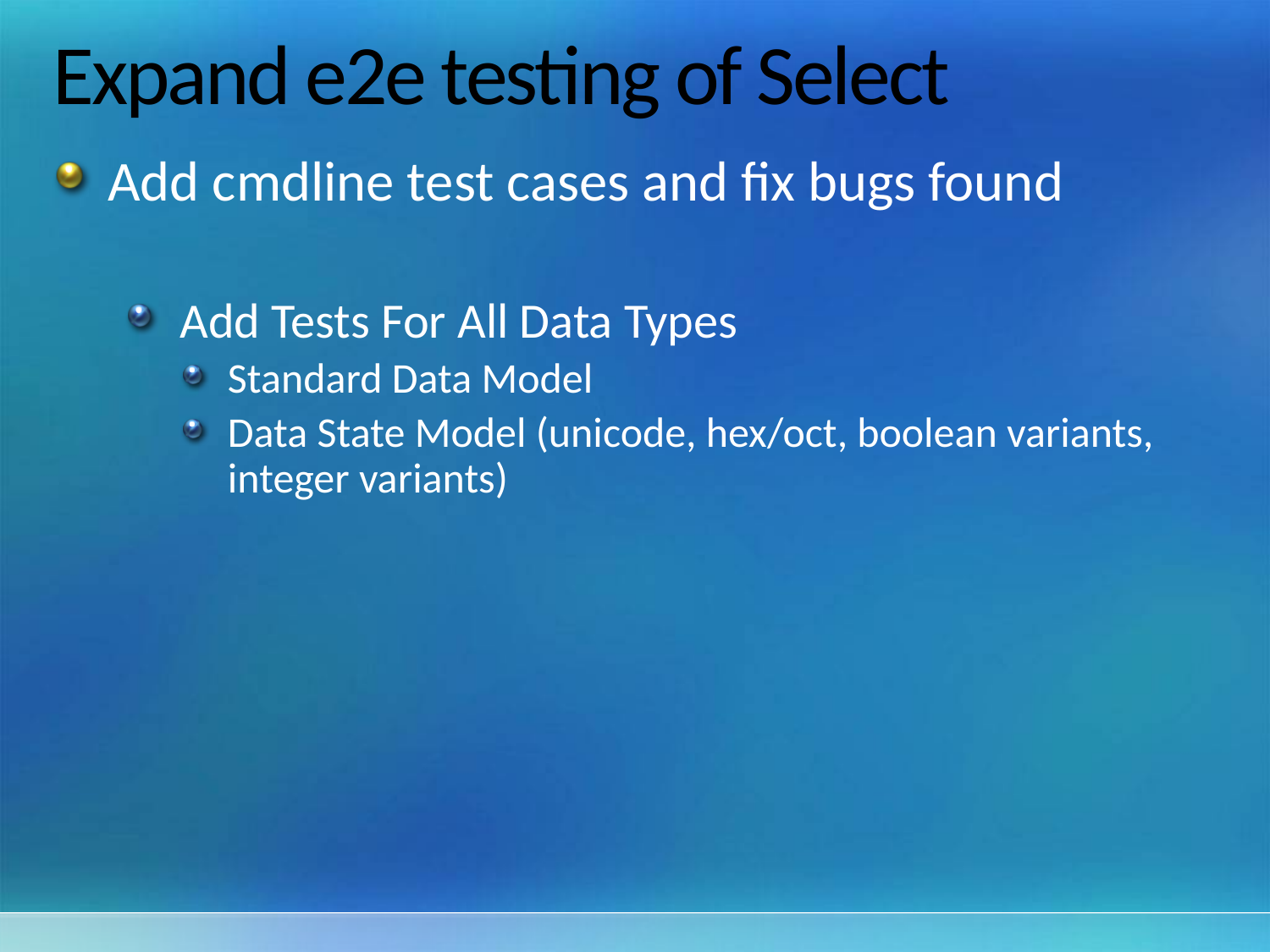

# Expand e2e testing of Select
Add cmdline test cases and fix bugs found

Add Tests For All Data Types
Standard Data Model
Data State Model (unicode, hex/oct, boolean variants, integer variants)